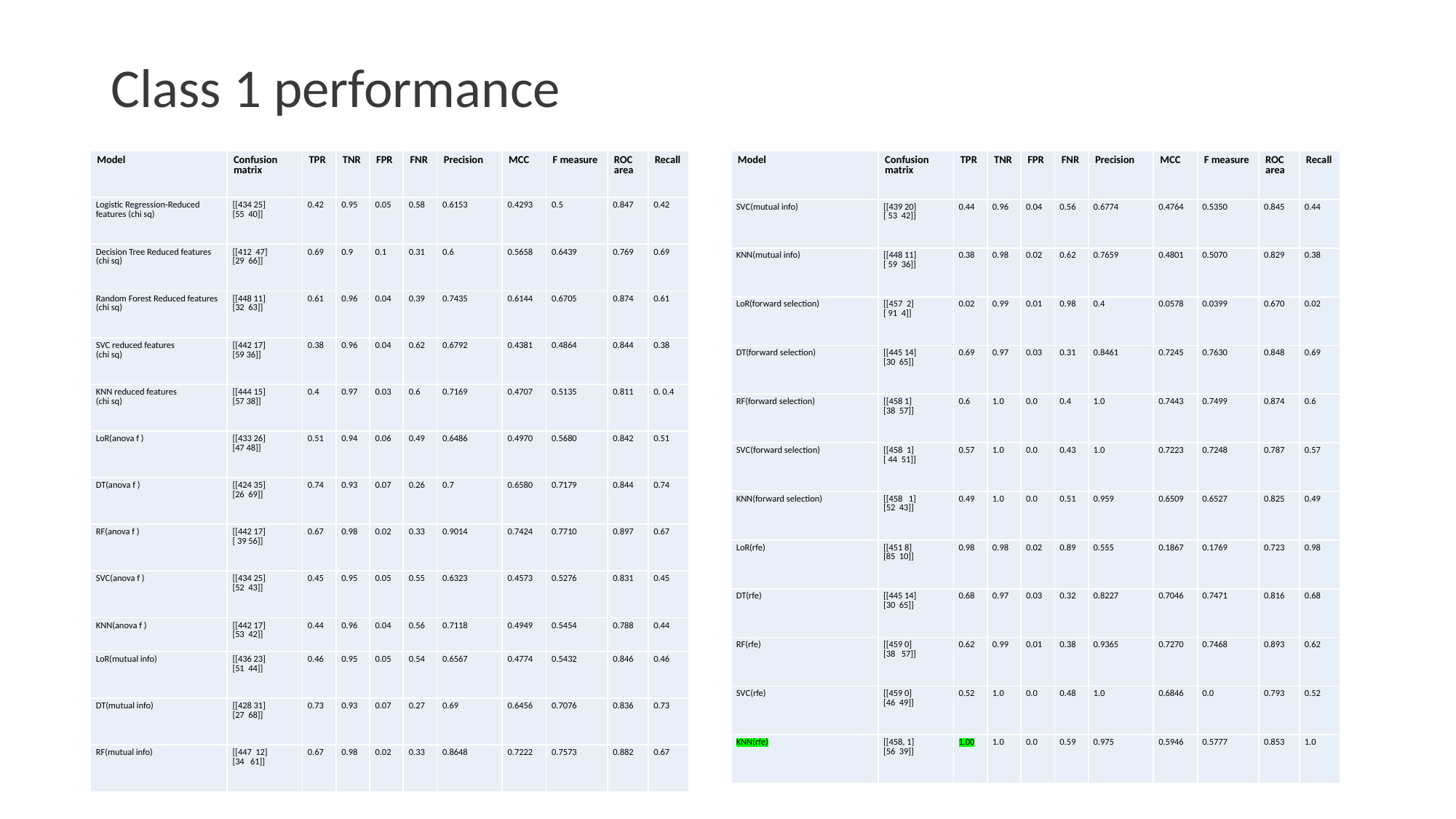

# Class 1 performance
| Model | Confusion matrix | TPR | TNR | FPR | FNR | Precision | MCC | F measure | ROC area | Recall |
| --- | --- | --- | --- | --- | --- | --- | --- | --- | --- | --- |
| SVC(mutual info) | [[439 20] [ 53 42]] | 0.44 | 0.96 | 0.04 | 0.56 | 0.6774 | 0.4764 | 0.5350 | 0.845 | 0.44 |
| KNN(mutual info) | [[448 11] [ 59 36]] | 0.38 | 0.98 | 0.02 | 0.62 | 0.7659 | 0.4801 | 0.5070 | 0.829 | 0.38 |
| LoR(forward selection) | [[457 2] [ 91 4]] | 0.02 | 0.99 | 0.01 | 0.98 | 0.4 | 0.0578 | 0.0399 | 0.670 | 0.02 |
| DT(forward selection) | [[445 14] [30 65]] | 0.69 | 0.97 | 0.03 | 0.31 | 0.8461 | 0.7245 | 0.7630 | 0.848 | 0.69 |
| RF(forward selection) | [[458 1] [38 57]] | 0.6 | 1.0 | 0.0 | 0.4 | 1.0 | 0.7443 | 0.7499 | 0.874 | 0.6 |
| SVC(forward selection) | [[458 1] [ 44 51]] | 0.57 | 1.0 | 0.0 | 0.43 | 1.0 | 0.7223 | 0.7248 | 0.787 | 0.57 |
| KNN(forward selection) | [[458 1] [52 43]] | 0.49 | 1.0 | 0.0 | 0.51 | 0.959 | 0.6509 | 0.6527 | 0.825 | 0.49 |
| LoR(rfe) | [[451 8] [85 10]] | 0.98 | 0.98 | 0.02 | 0.89 | 0.555 | 0.1867 | 0.1769 | 0.723 | 0.98 |
| DT(rfe) | [[445 14] [30 65]] | 0.68 | 0.97 | 0.03 | 0.32 | 0.8227 | 0.7046 | 0.7471 | 0.816 | 0.68 |
| RF(rfe) | [[459 0] [38 57]] | 0.62 | 0.99 | 0.01 | 0.38 | 0.9365 | 0.7270 | 0.7468 | 0.893 | 0.62 |
| SVC(rfe) | [[459 0] [46 49]] | 0.52 | 1.0 | 0.0 | 0.48 | 1.0 | 0.6846 | 0.0 | 0.793 | 0.52 |
| KNN(rfe) | [[458, 1] [56 39]] | 1.00 | 1.0 | 0.0 | 0.59 | 0.975 | 0.5946 | 0.5777 | 0.853 | 1.0 |
| Model | Confusion matrix | TPR | TNR | FPR | FNR | Precision | MCC | F measure | ROC area | Recall |
| --- | --- | --- | --- | --- | --- | --- | --- | --- | --- | --- |
| Logistic Regression-Reduced features (chi sq) | [[434 25] [55 40]] | 0.42 | 0.95 | 0.05 | 0.58 | 0.6153 | 0.4293 | 0.5 | 0.847 | 0.42 |
| Decision Tree Reduced features (chi sq) | [[412 47] [29 66]] | 0.69 | 0.9 | 0.1 | 0.31 | 0.6 | 0.5658 | 0.6439 | 0.769 | 0.69 |
| Random Forest Reduced features (chi sq) | [[448 11] [32 63]] | 0.61 | 0.96 | 0.04 | 0.39 | 0.7435 | 0.6144 | 0.6705 | 0.874 | 0.61 |
| SVC reduced features (chi sq) | [[442 17] [59 36]] | 0.38 | 0.96 | 0.04 | 0.62 | 0.6792 | 0.4381 | 0.4864 | 0.844 | 0.38 |
| KNN reduced features (chi sq) | [[444 15] [57 38]] | 0.4 | 0.97 | 0.03 | 0.6 | 0.7169 | 0.4707 | 0.5135 | 0.811 | 0. 0.4 |
| LoR(anova f ) | [[433 26] [47 48]] | 0.51 | 0.94 | 0.06 | 0.49 | 0.6486 | 0.4970 | 0.5680 | 0.842 | 0.51 |
| DT(anova f ) | [[424 35] [26 69]] | 0.74 | 0.93 | 0.07 | 0.26 | 0.7 | 0.6580 | 0.7179 | 0.844 | 0.74 |
| RF(anova f ) | [[442 17] [ 39 56]] | 0.67 | 0.98 | 0.02 | 0.33 | 0.9014 | 0.7424 | 0.7710 | 0.897 | 0.67 |
| SVC(anova f ) | [[434 25] [52 43]] | 0.45 | 0.95 | 0.05 | 0.55 | 0.6323 | 0.4573 | 0.5276 | 0.831 | 0.45 |
| KNN(anova f ) | [[442 17] [53 42]] | 0.44 | 0.96 | 0.04 | 0.56 | 0.7118 | 0.4949 | 0.5454 | 0.788 | 0.44 |
| LoR(mutual info) | [[436 23] [51 44]] | 0.46 | 0.95 | 0.05 | 0.54 | 0.6567 | 0.4774 | 0.5432 | 0.846 | 0.46 |
| DT(mutual info) | [[428 31] [27 68]] | 0.73 | 0.93 | 0.07 | 0.27 | 0.69 | 0.6456 | 0.7076 | 0.836 | 0.73 |
| RF(mutual info) | [[447 12] [34 61]] | 0.67 | 0.98 | 0.02 | 0.33 | 0.8648 | 0.7222 | 0.7573 | 0.882 | 0.67 |